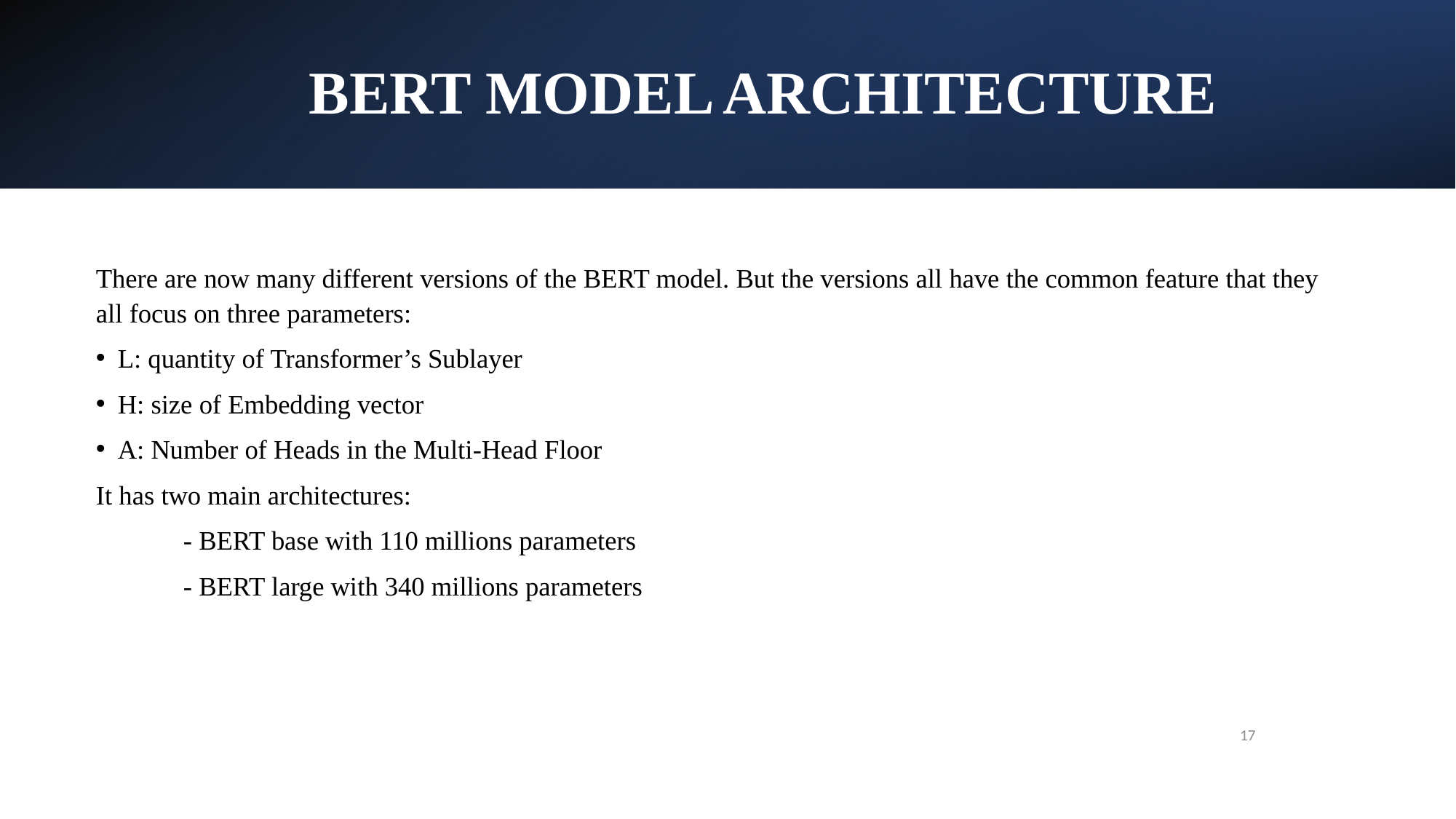

# BERT model architecture
There are now many different versions of the BERT model. But the versions all have the common feature that they all focus on three parameters:
L: quantity of Transformer’s Sublayer
H: size of Embedding vector
A: Number of Heads in the Multi-Head Floor
It has two main architectures:
	- BERT base with 110 millions parameters
	- BERT large with 340 millions parameters

17